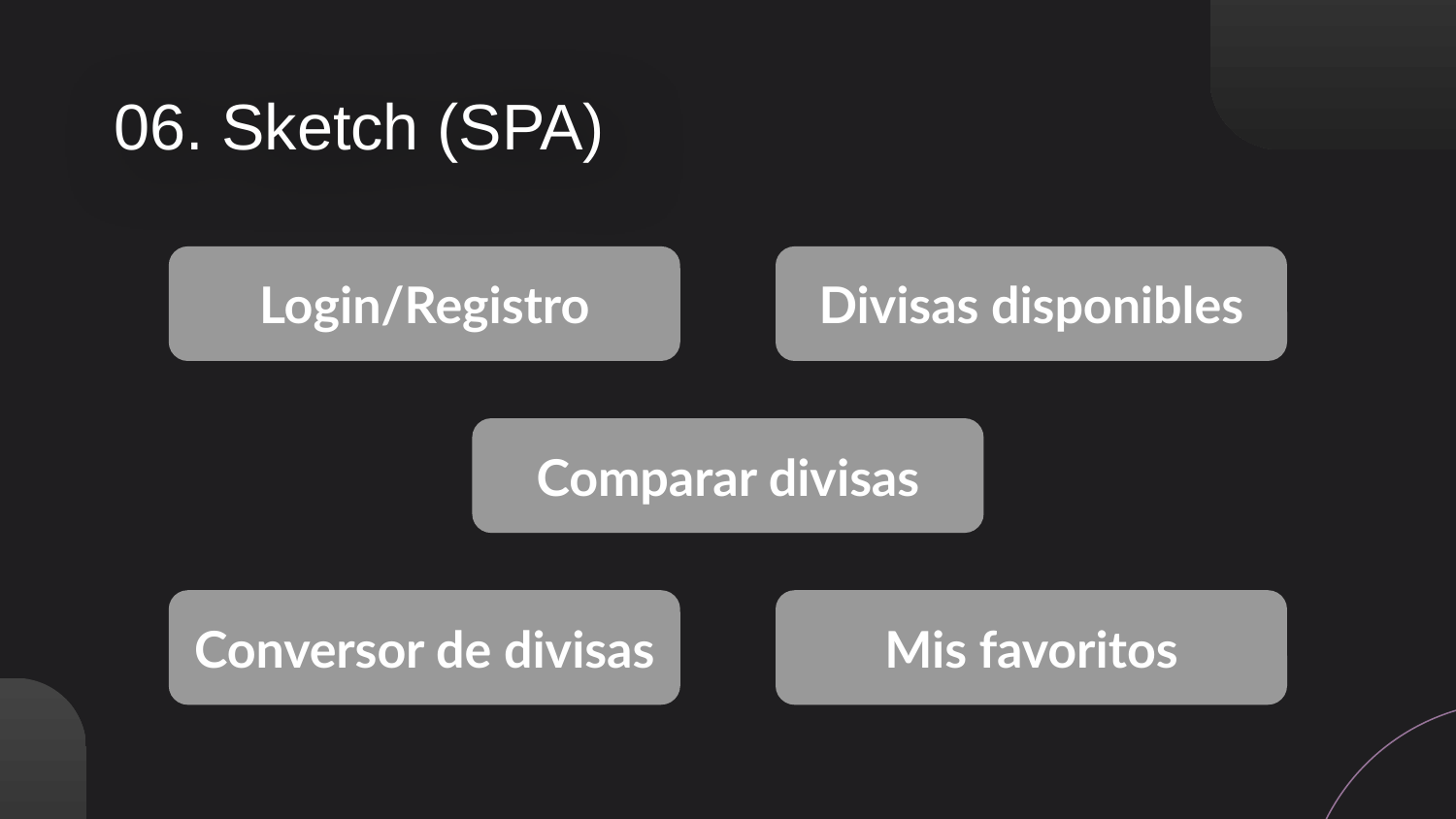

# 06. Sketch (SPA)
Login/Registro
Divisas disponibles
Comparar divisas
Conversor de divisas
Mis favoritos